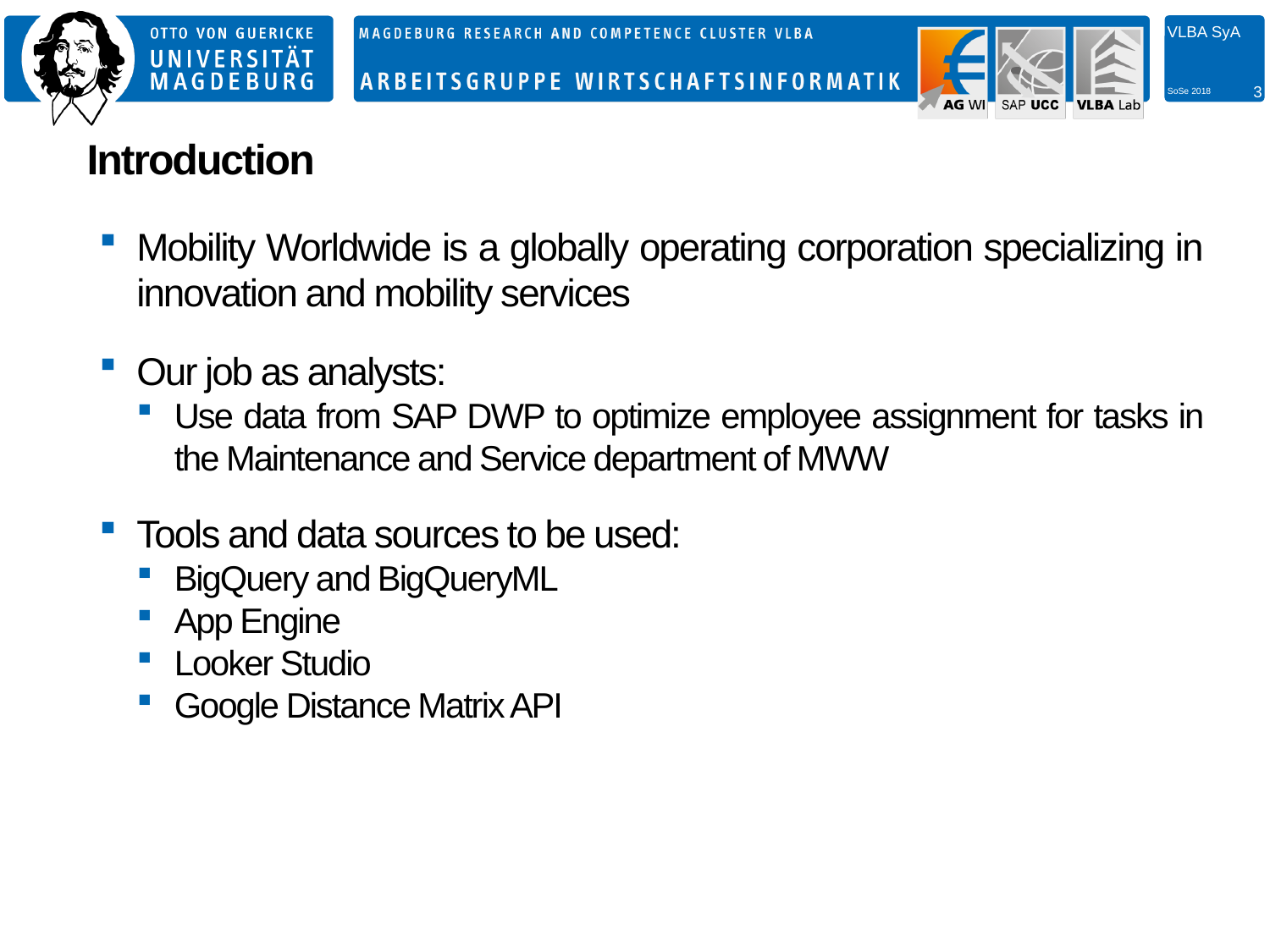

# Introduction
Mobility Worldwide is a globally operating corporation specializing in innovation and mobility services
Our job as analysts:
Use data from SAP DWP to optimize employee assignment for tasks in the Maintenance and Service department of MWW
Tools and data sources to be used:
BigQuery and BigQueryML
App Engine
Looker Studio
Google Distance Matrix API